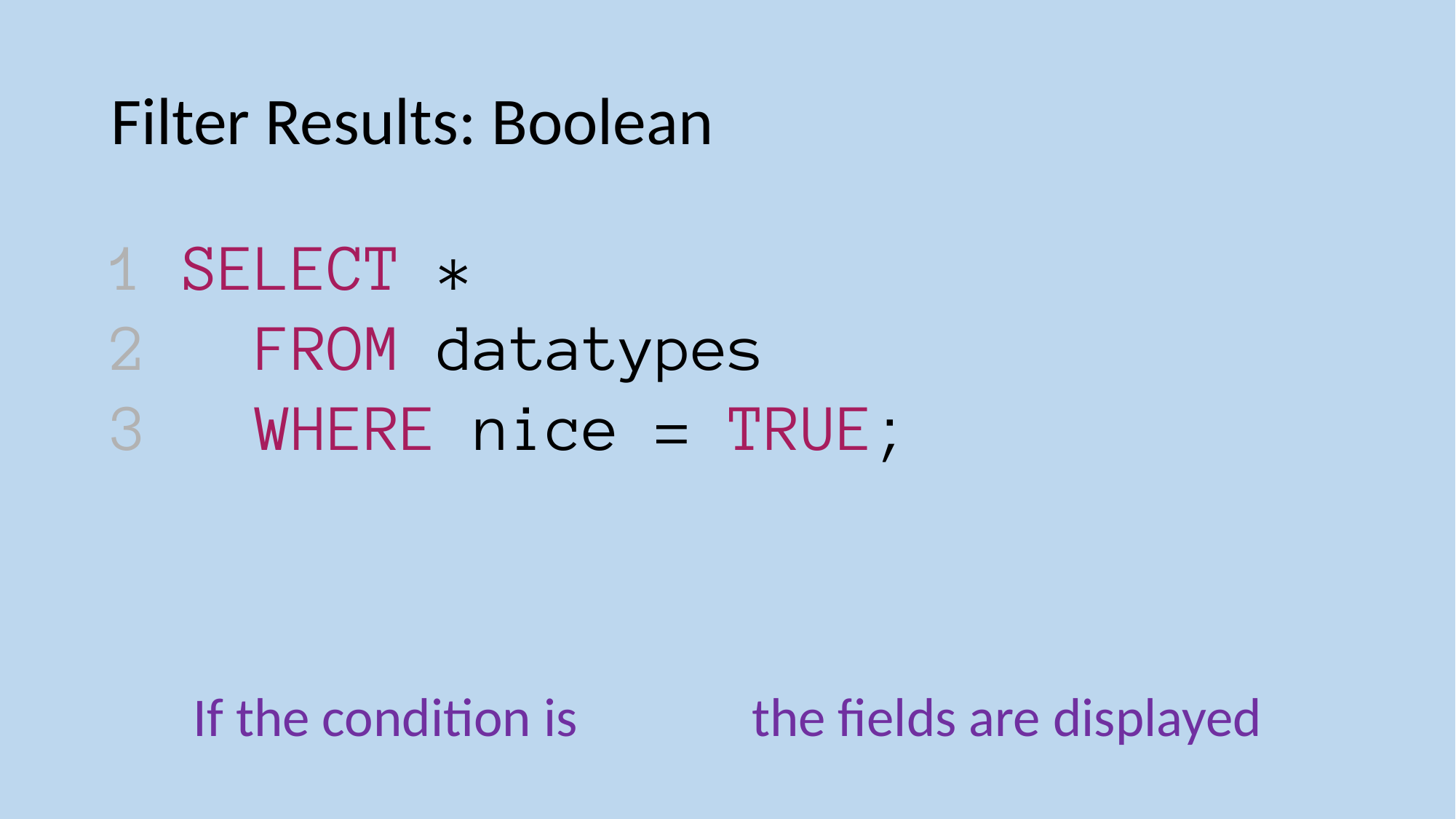

# Filter Results: Boolean
1 SELECT *
2   FROM datatypes
3   WHERE nice = TRUE;
If the condition is       the fields are displayed